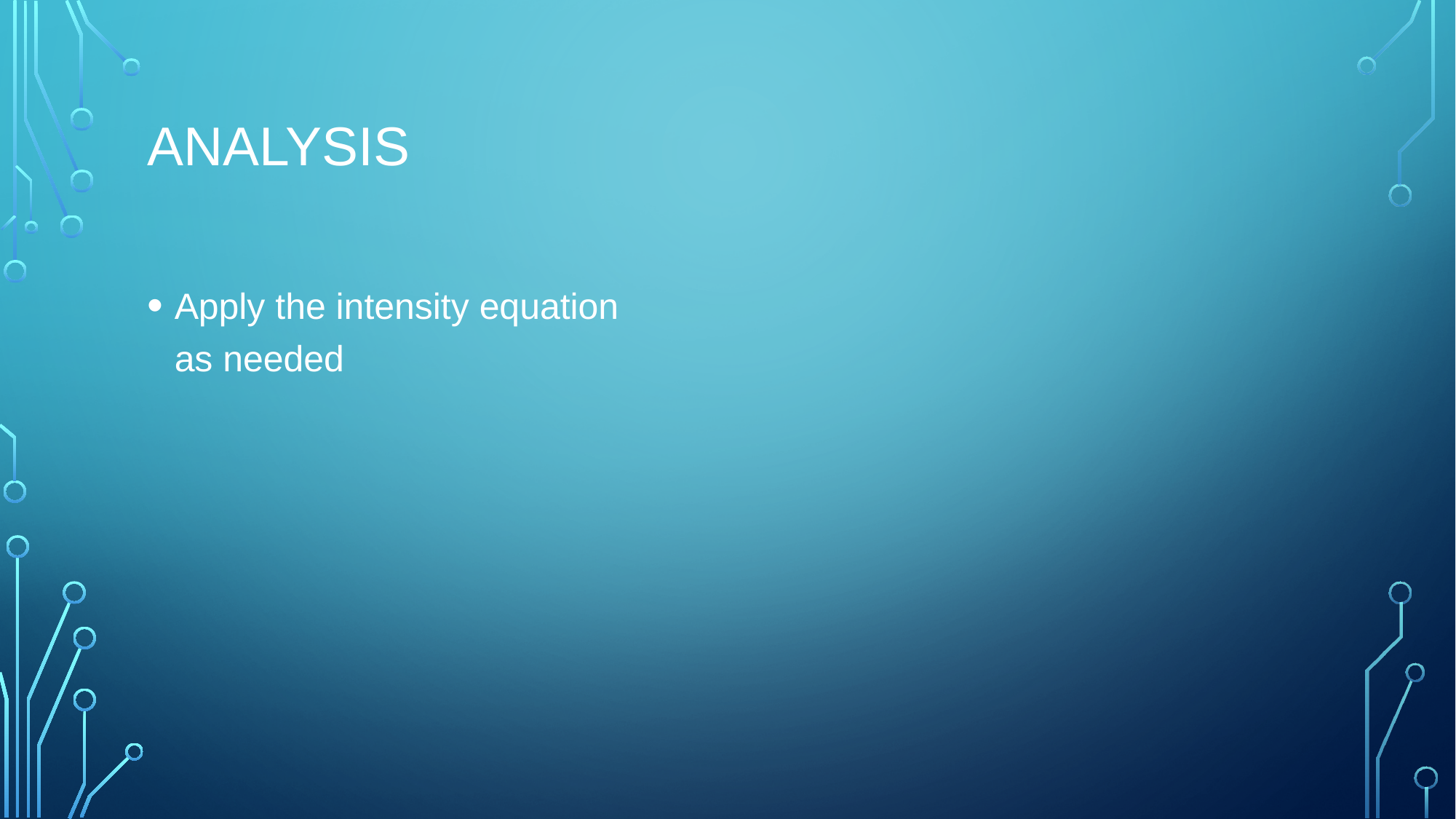

# analysis
Apply the intensity equation as needed